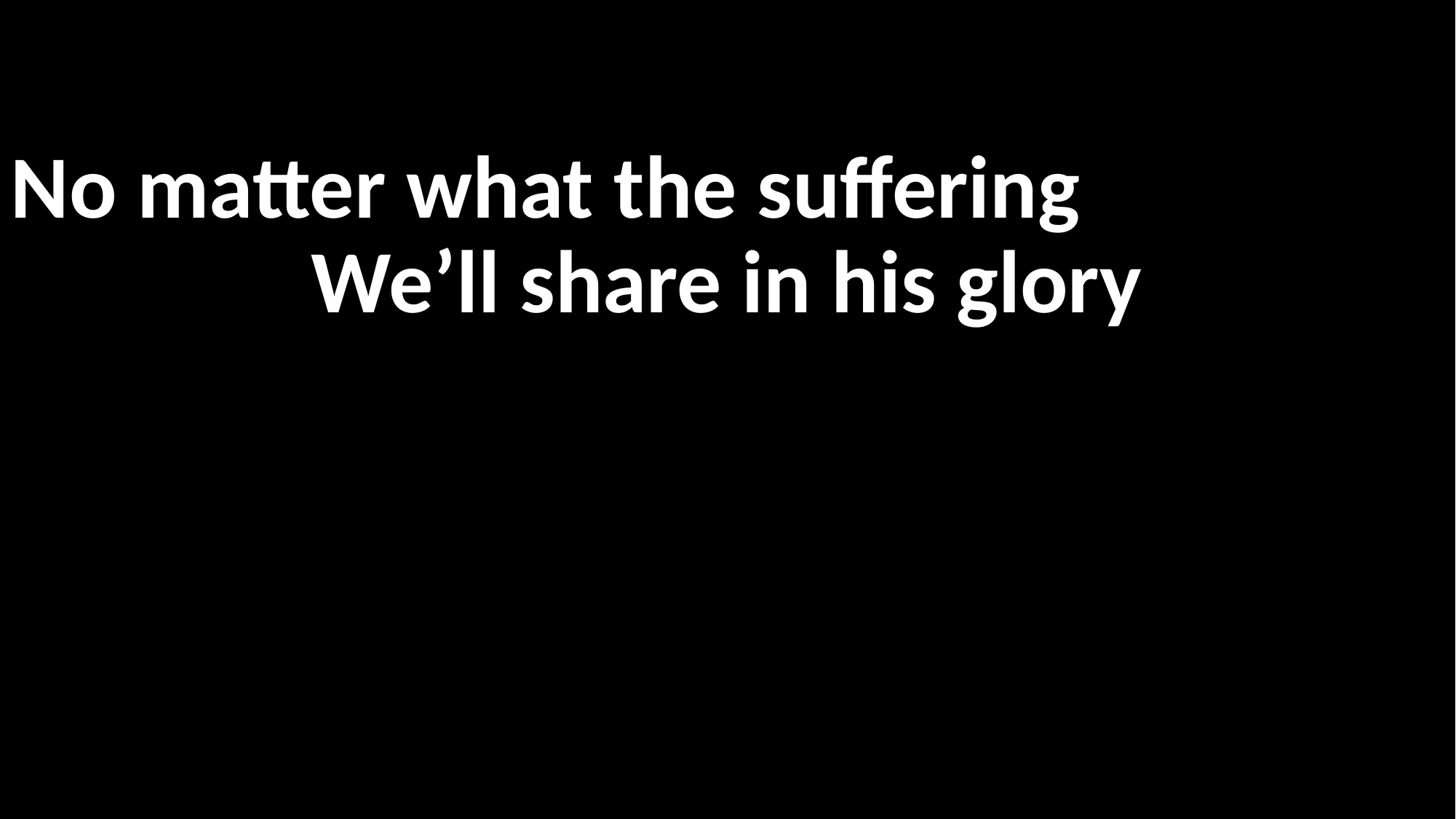

No matter what the suffering
We’ll share in his glory